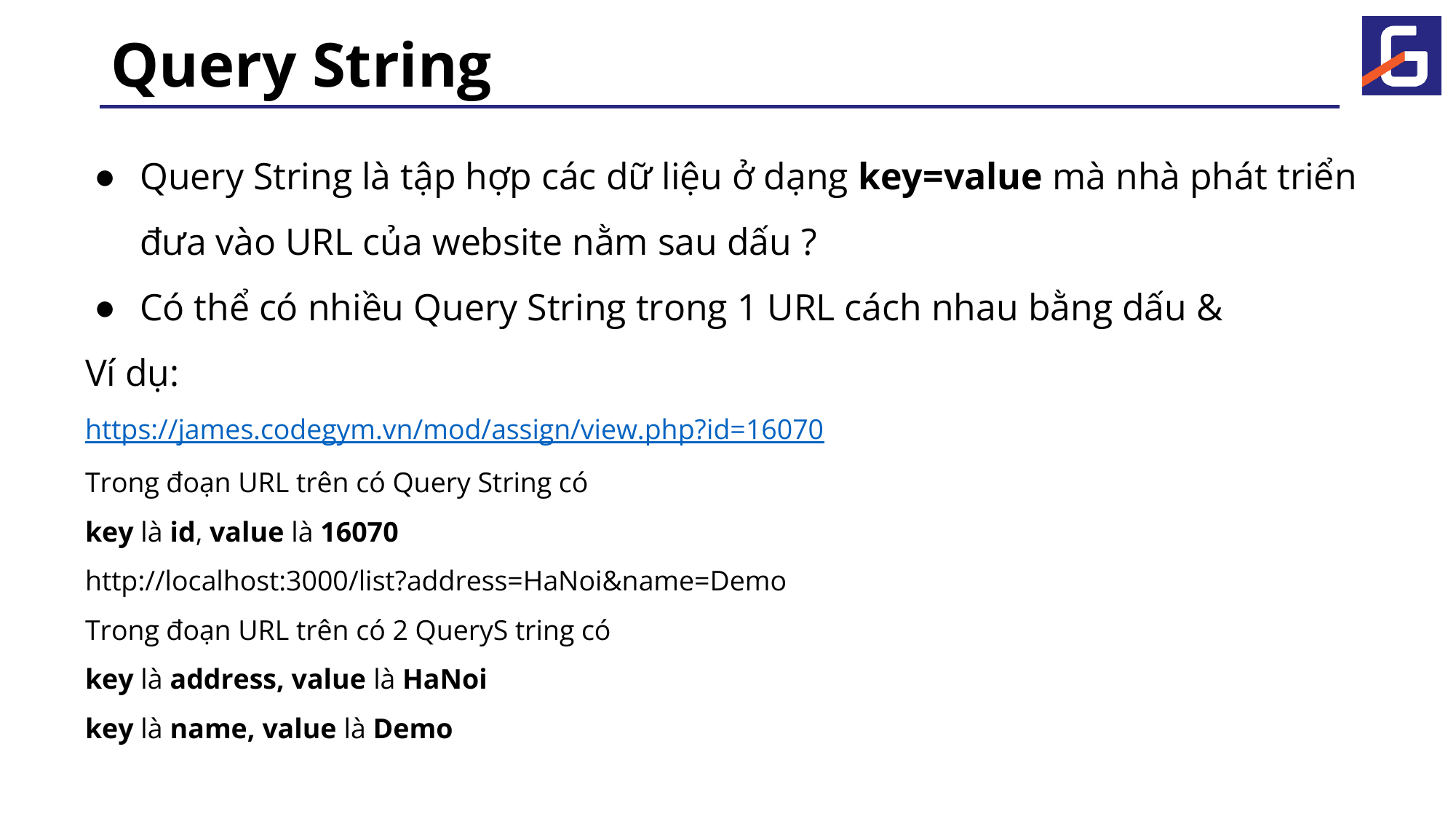

# Query String
Query String là tập hợp các dữ liệu ở dạng key=value mà nhà phát triển đưa vào URL của website nằm sau dấu ?
Có thể có nhiều Query String trong 1 URL cách nhau bằng dấu &
Ví dụ:
https://james.codegym.vn/mod/assign/view.php?id=16070
Trong đoạn URL trên có Query String có
key là id, value là 16070
http://localhost:3000/list?address=HaNoi&name=Demo
Trong đoạn URL trên có 2 QueryS tring có
key là address, value là HaNoi
key là name, value là Demo